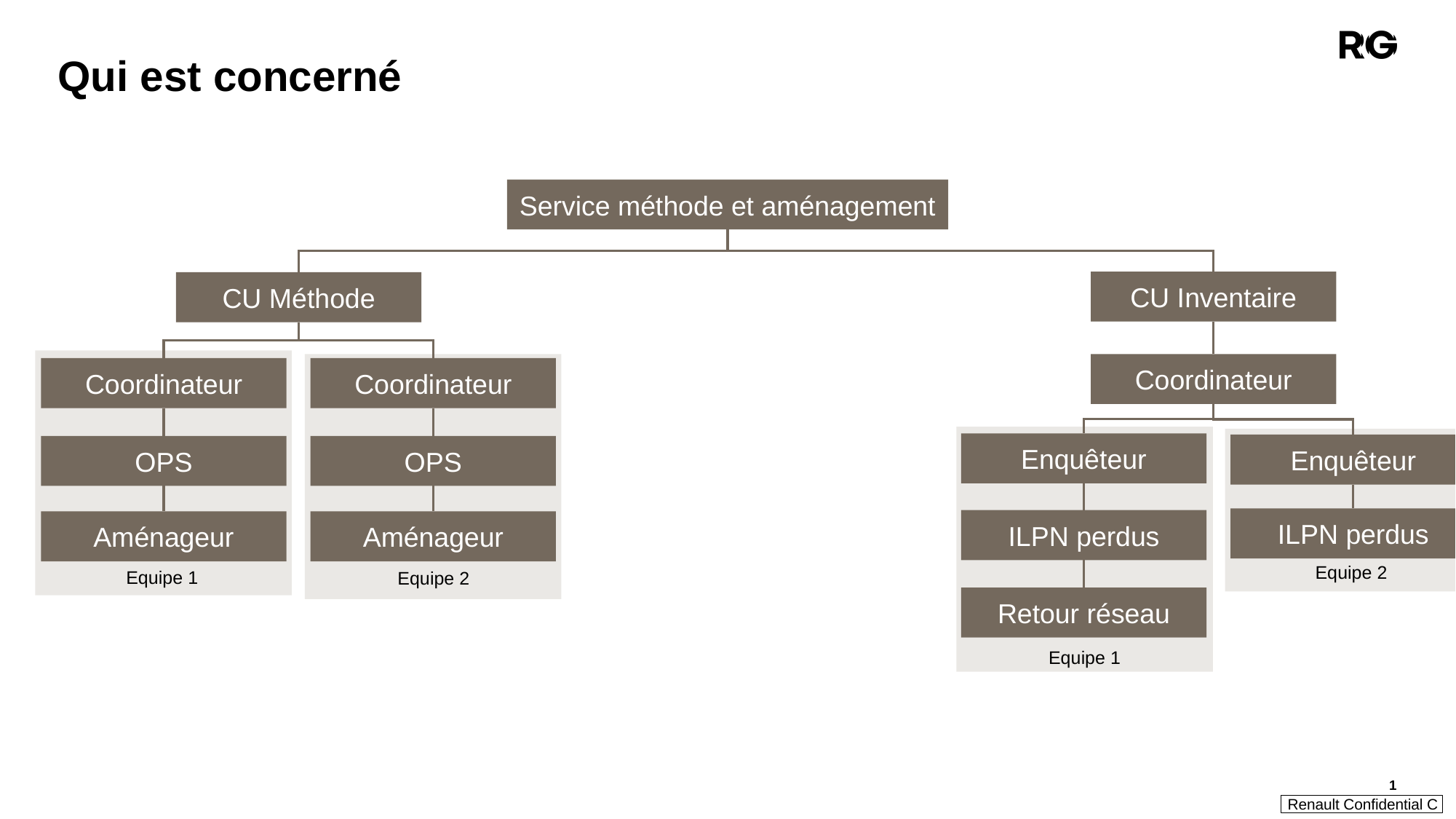

Qui est concerné
Service méthode et aménagement
CU Inventaire
CU Méthode

Coordinateur
Coordinateur
Coordinateur

Enquêteur
Enquêteur
OPS
OPS
ILPN perdus
ILPN perdus
Aménageur
Aménageur
Equipe 2
Equipe 1
Equipe 2
Retour réseau
Equipe 1